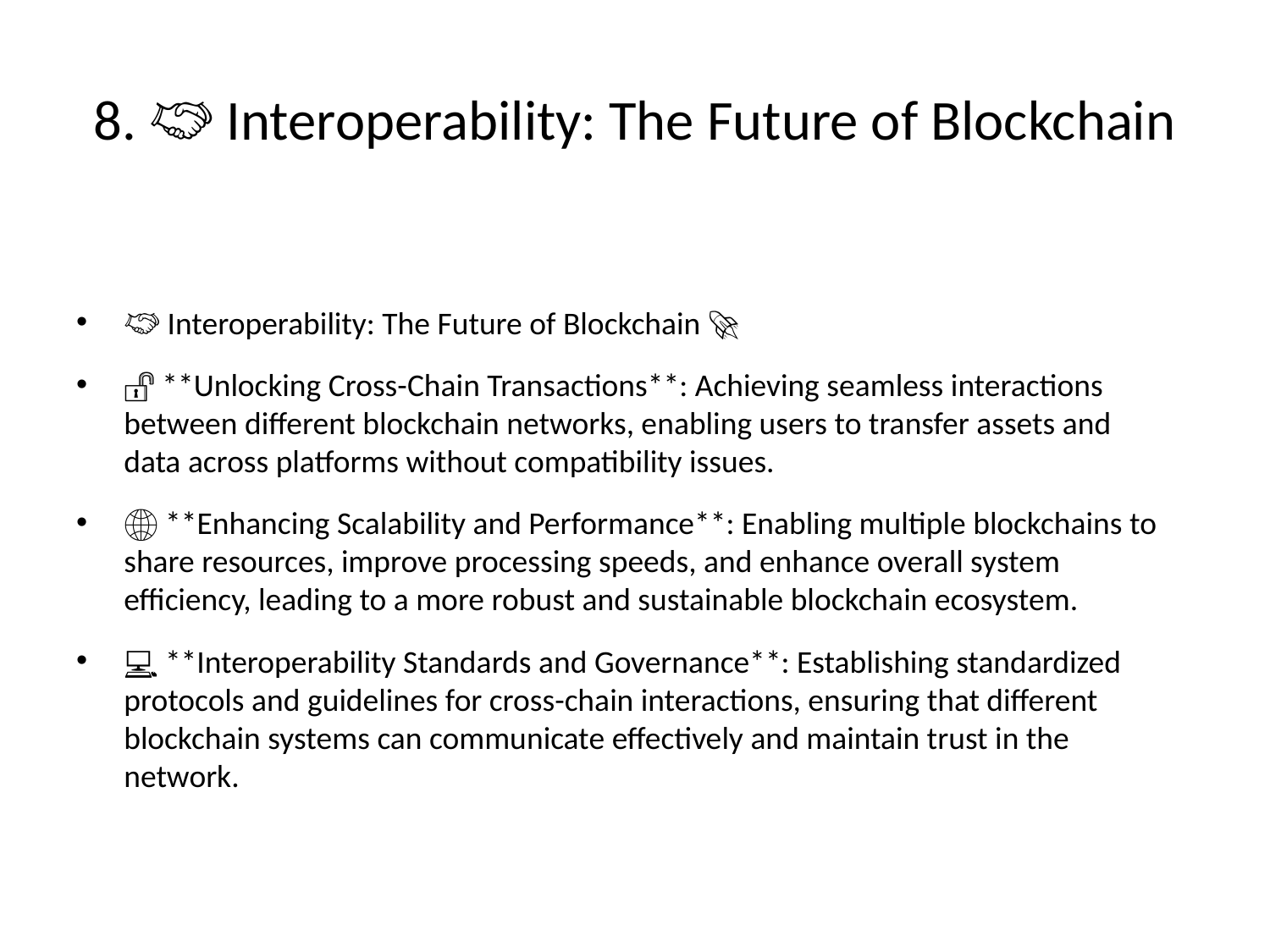

# 8. 🤝 Interoperability: The Future of Blockchain

🤝 Interoperability: The Future of Blockchain 🚀
🔓 **Unlocking Cross-Chain Transactions**: Achieving seamless interactions
between different blockchain networks, enabling users to transfer assets and
data across platforms without compatibility issues.
🌐 **Enhancing Scalability and Performance**: Enabling multiple blockchains to
share resources, improve processing speeds, and enhance overall system
efficiency, leading to a more robust and sustainable blockchain ecosystem.
💻 **Interoperability Standards and Governance**: Establishing standardized
protocols and guidelines for cross-chain interactions, ensuring that different
blockchain systems can communicate effectively and maintain trust in the
network.